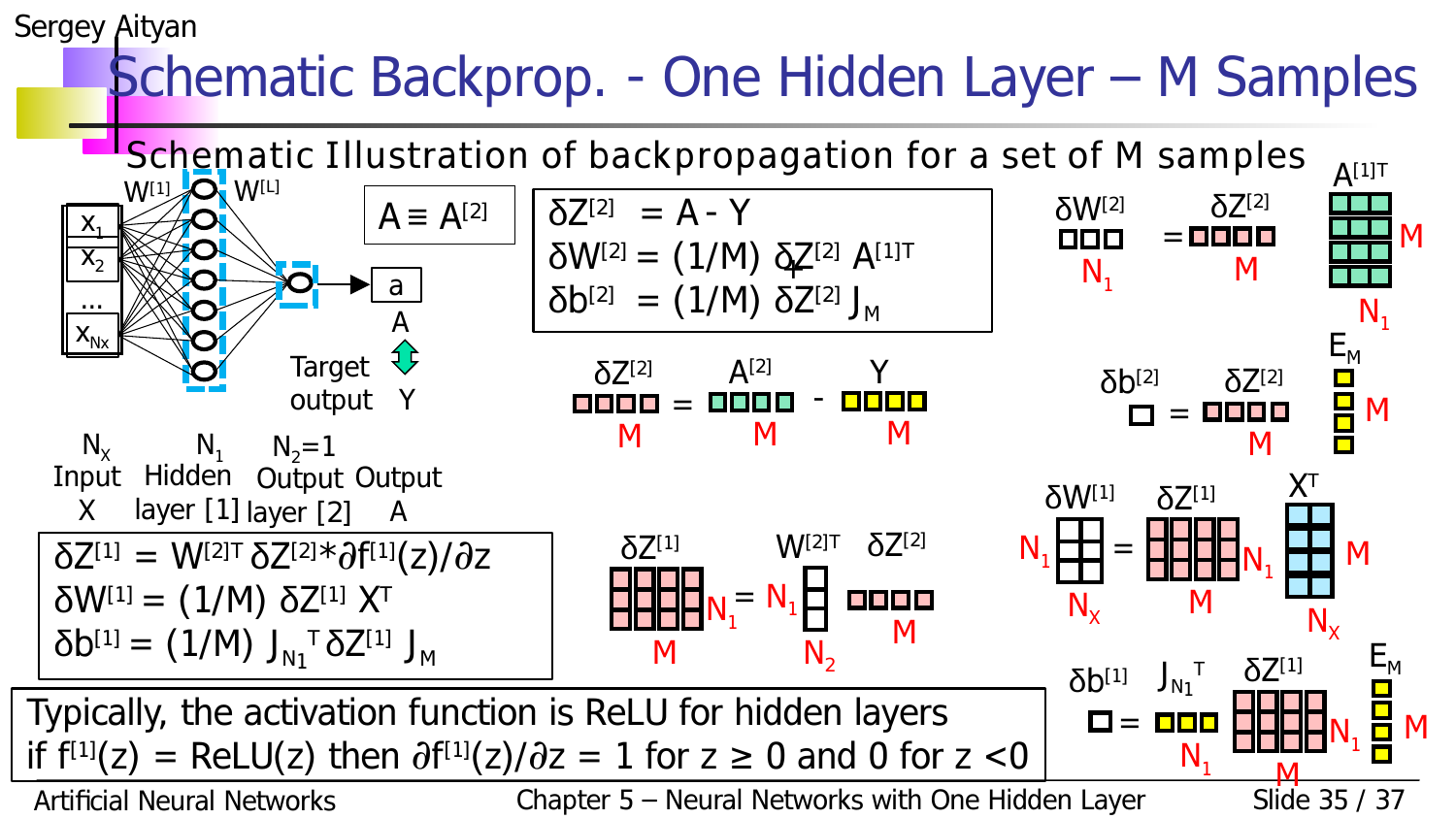

# Schematic Backprop. - One Hidden Layer – M Samples
Schematic Illustration of backpropagation for a set of M samples
A[1]T

M
N1
δZ[2]

M
δW[2]

N1
=

W[L]
W[1]

x1
x2
…
xNx

a

A

Target output   Y
NX
N1
N2=1
Hidden layer [1]
Input X
Output A
Output layer [2]
A ≡ A[2]
δZ[2]  = A - Y
δW[2] = (1/M) δZ[2] A[1]T
δb[2]   = (1/M) δZ[2] JM
+
EM
M

δZ[2]

M
δb[2]

=
A[2]

M
Y

M
δZ[2]

M
-
=
XT

M
NX
δW[1]

N1
NX
δZ[1]

N1
M
=
δZ[2]

M
W[2]T

N1
N2
δZ[1]

N1
M
=
δZ[1] = W[2]T δZ[2]*∂f[1](z)/∂z
δW[1] = (1/M) δZ[1] XT
δb[1] = (1/M) JN1T δZ[1] JM
EM
M

δZ[1]

N1
M
JN1T

N1
δb[1]

=
Typically, the activation function is ReLU for hidden layers
if f[1](z) = ReLU(z) then ∂f[1](z)/∂z = 1 for z ≥ 0 and 0 for z <0